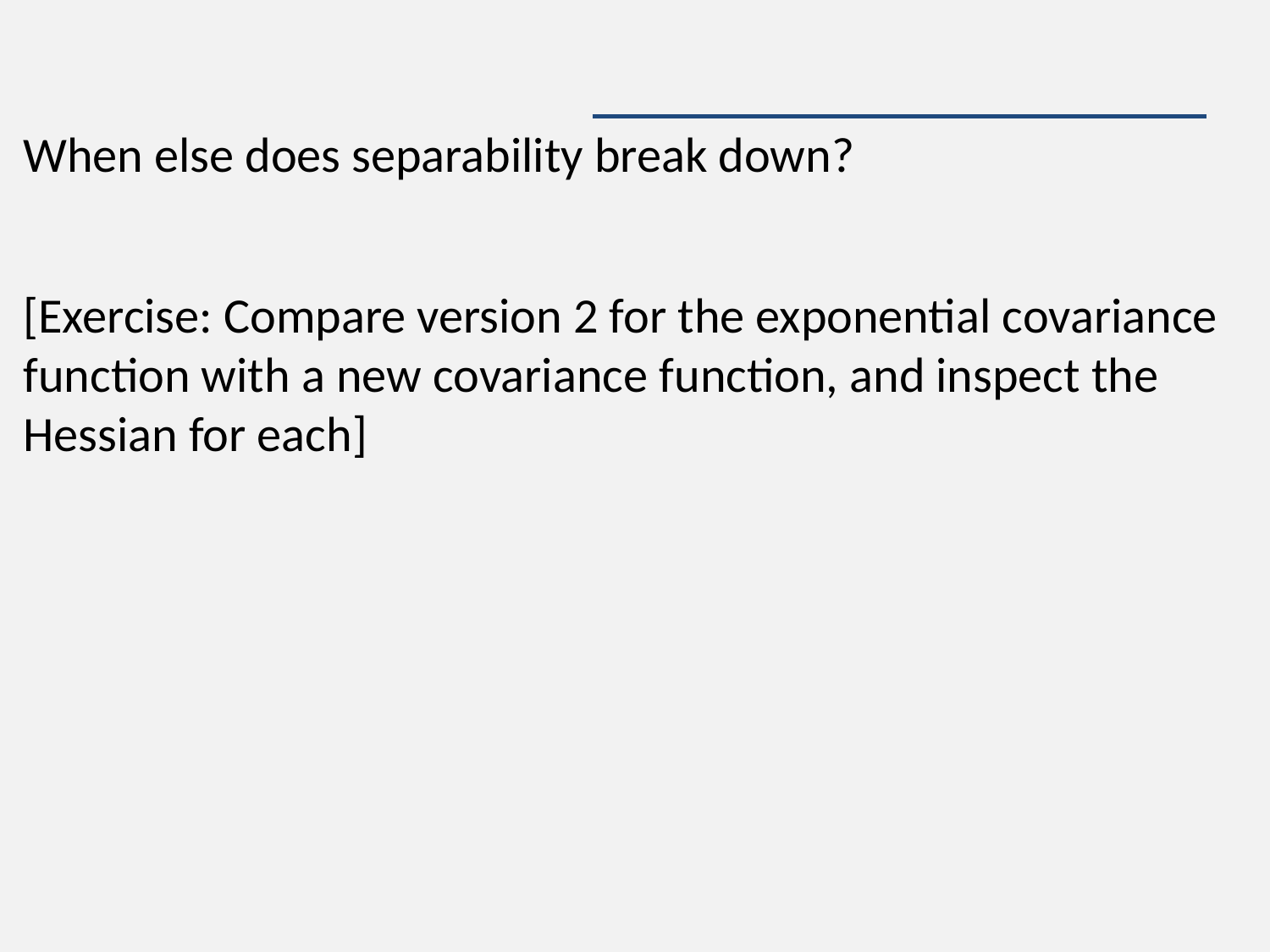

#
When else does separability break down?

[Exercise: Compare version 2 for the exponential covariance function with a new covariance function, and inspect the Hessian for each]